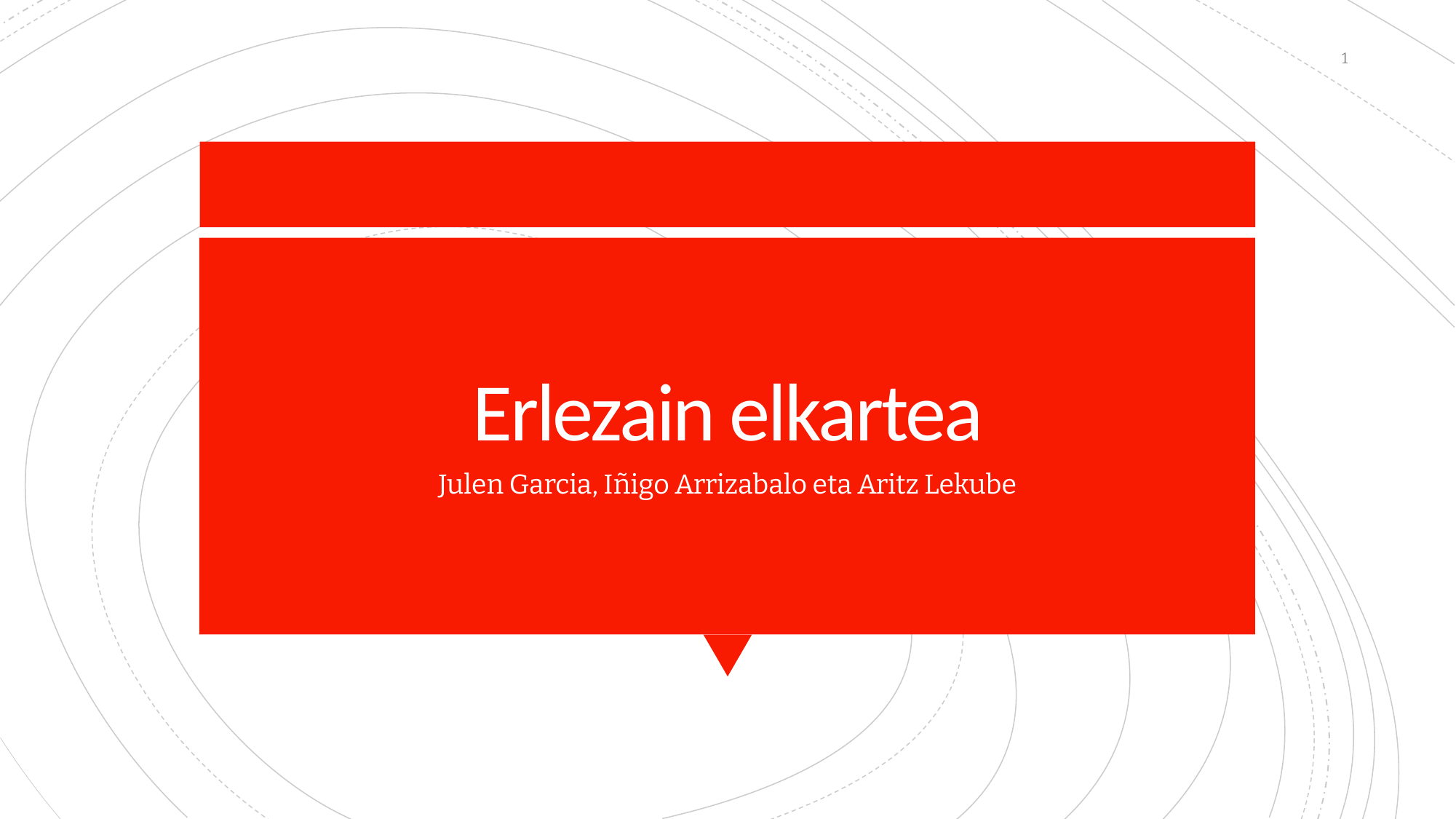

1
# Erlezain elkartea
Julen Garcia, Iñigo Arrizabalo eta Aritz Lekube